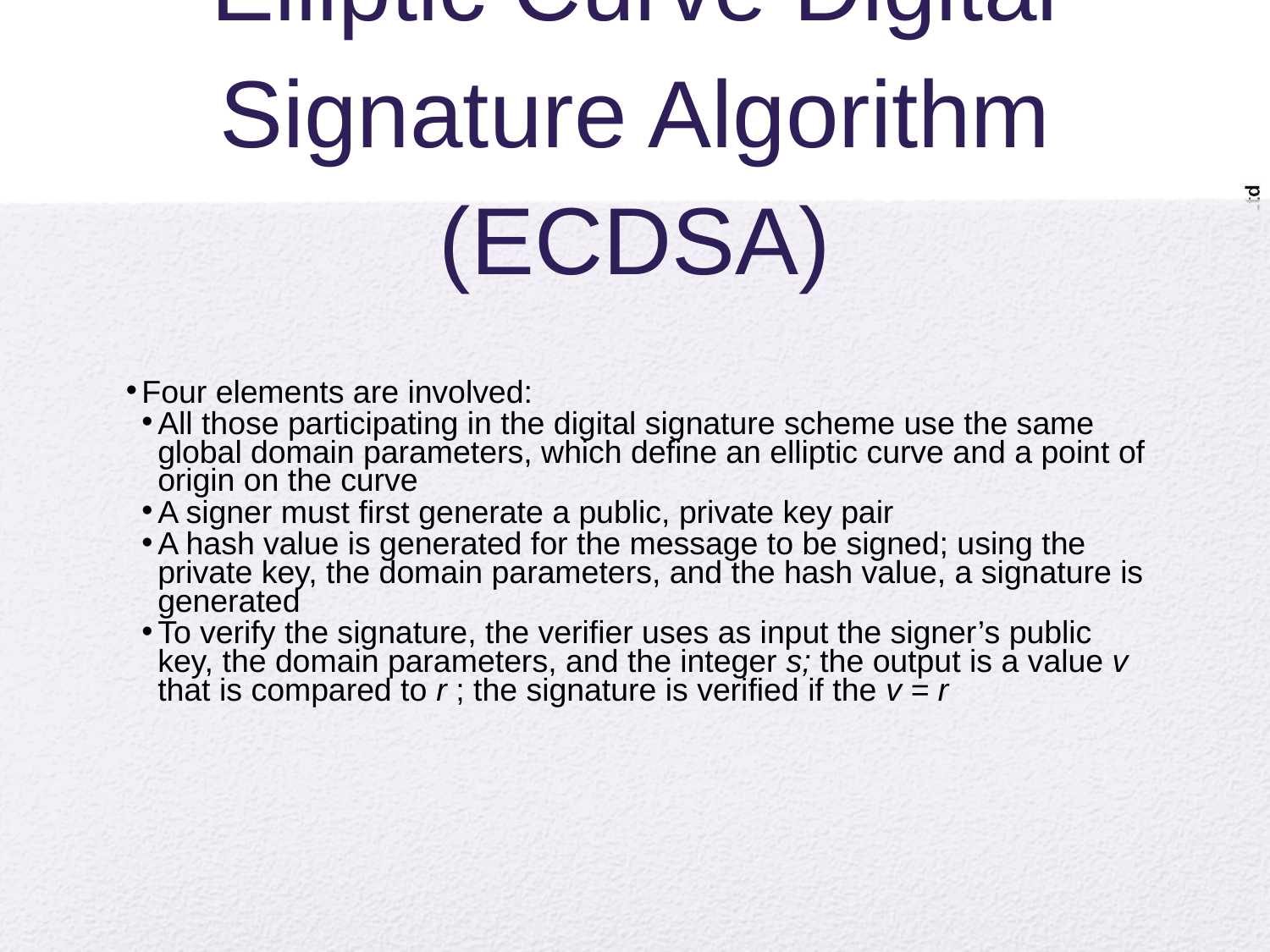

# Elliptic Curve Digital Signature Algorithm (ECDSA)
Four elements are involved:
All those participating in the digital signature scheme use the same global domain parameters, which define an elliptic curve and a point of origin on the curve
A signer must first generate a public, private key pair
A hash value is generated for the message to be signed; using the private key, the domain parameters, and the hash value, a signature is generated
To verify the signature, the verifier uses as input the signer’s public key, the domain parameters, and the integer s; the output is a value v that is compared to r ; the signature is verified if the v = r